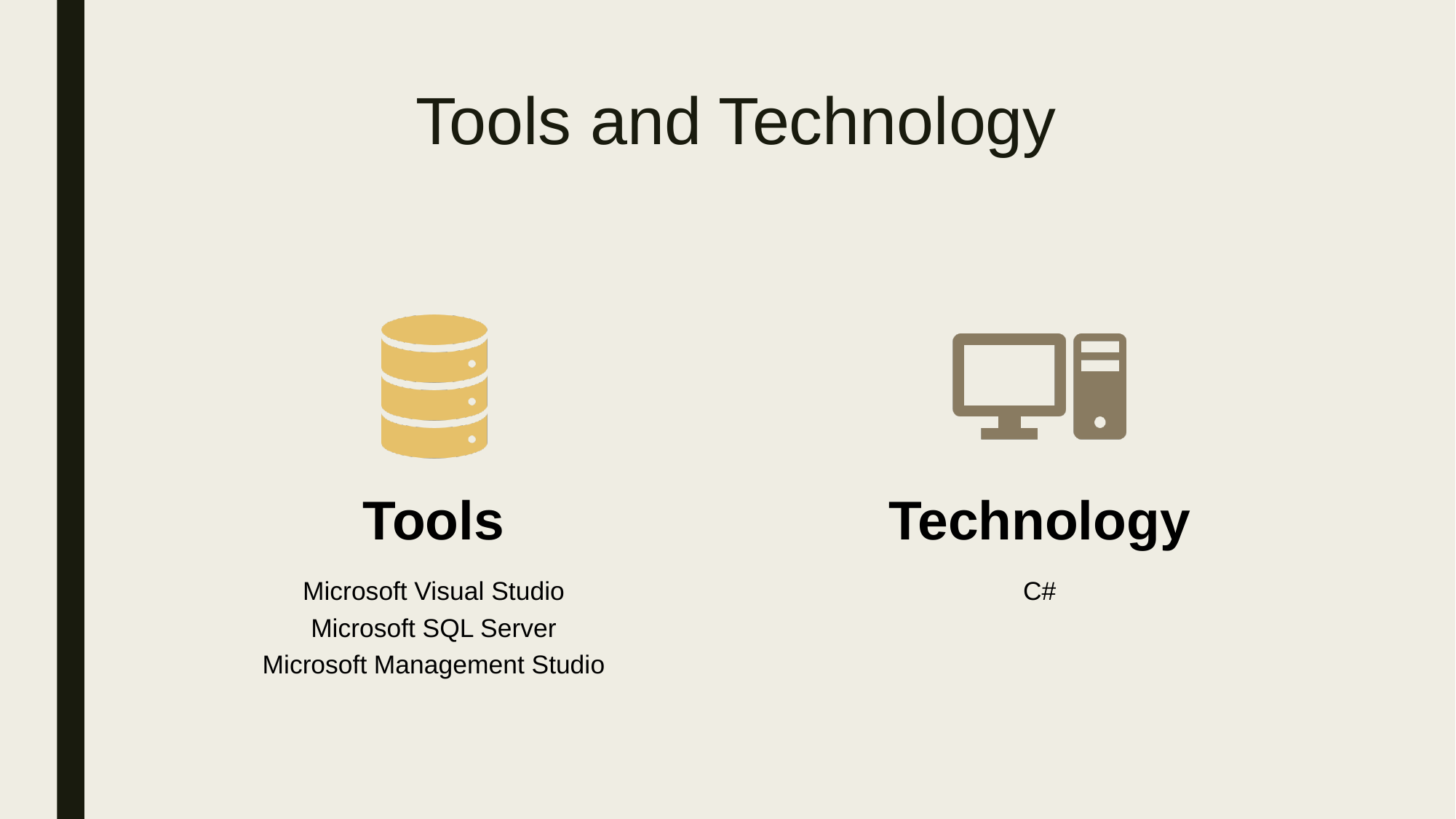

# Tools and Technology
Tools
Microsoft Visual Studio
Microsoft SQL Server
Microsoft Management Studio
Technology
C#